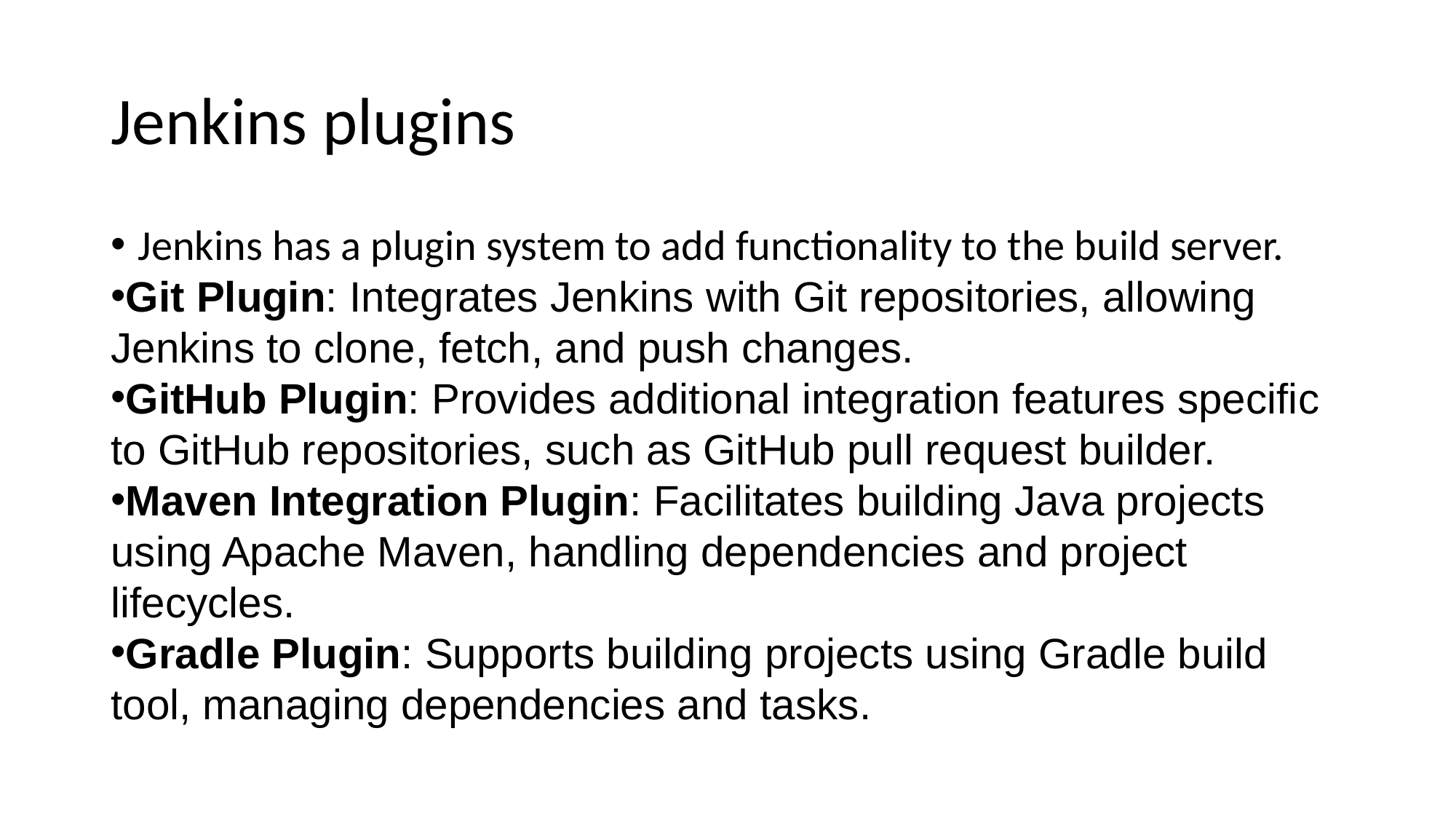

# Jenkins plugins
Jenkins has a plugin system to add functionality to the build server.
Git Plugin: Integrates Jenkins with Git repositories, allowing Jenkins to clone, fetch, and push changes.
GitHub Plugin: Provides additional integration features specific to GitHub repositories, such as GitHub pull request builder.
Maven Integration Plugin: Facilitates building Java projects using Apache Maven, handling dependencies and project lifecycles.
Gradle Plugin: Supports building projects using Gradle build tool, managing dependencies and tasks.